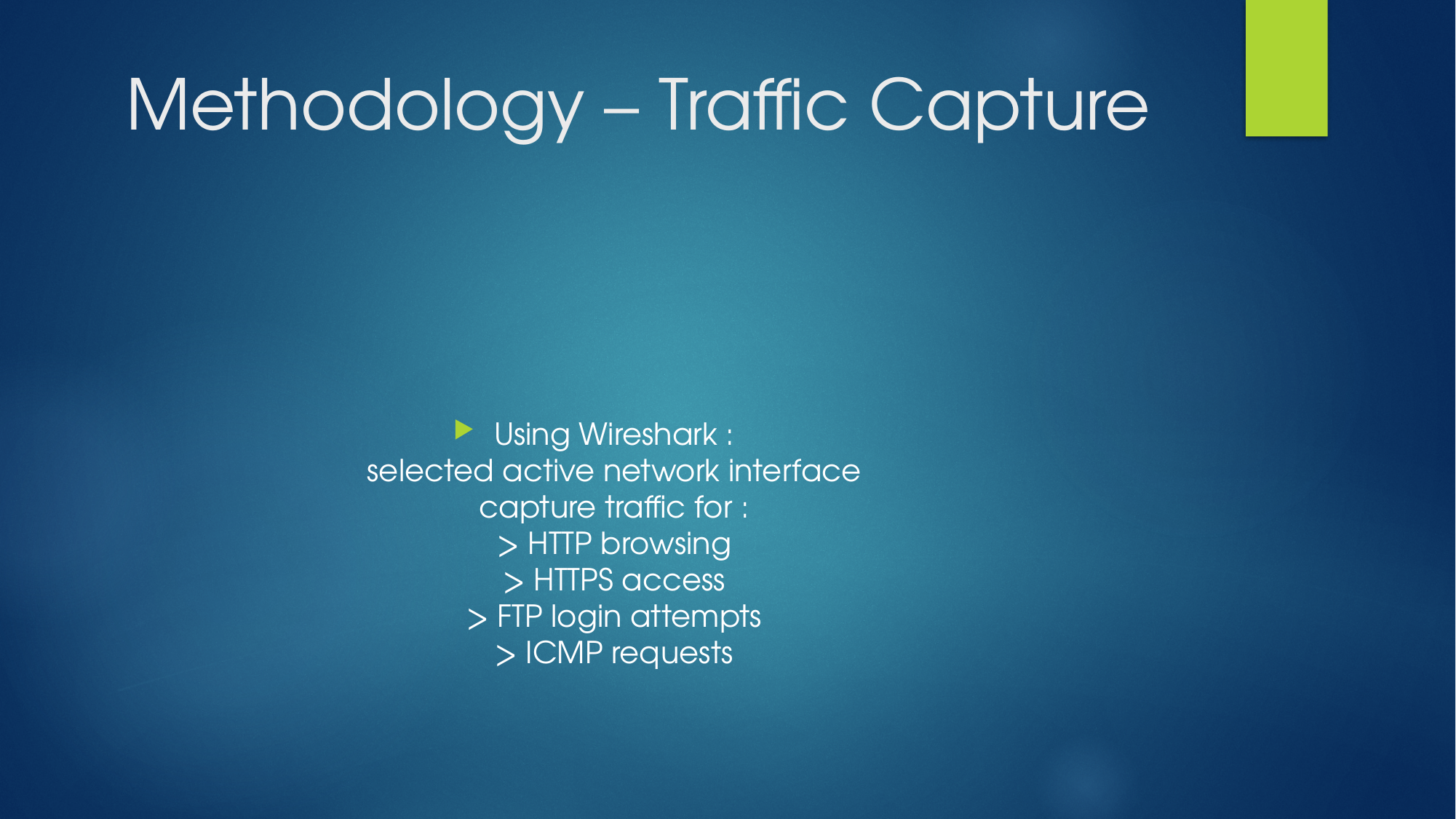

# Methodology – Traffic Capture
Using Wireshark :
selected active network interface
capture traffic for :
> HTTP browsing
> HTTPS access
> FTP login attempts
> ICMP requests